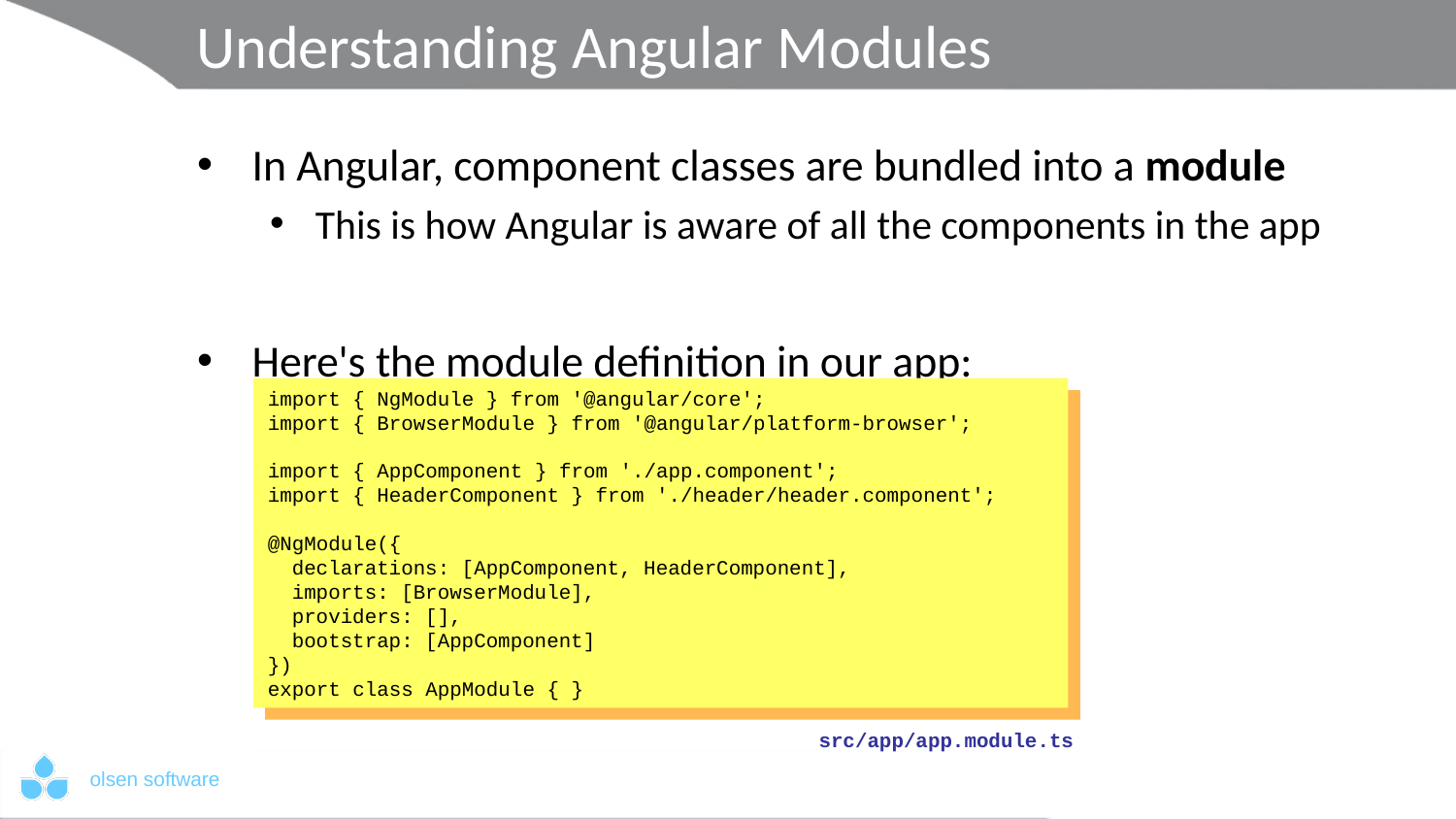

# Understanding Angular Modules
In Angular, component classes are bundled into a module
This is how Angular is aware of all the components in the app

Here's the module definition in our app:
import { NgModule } from '@angular/core';
import { BrowserModule } from '@angular/platform-browser';

import { AppComponent } from './app.component';
import { HeaderComponent } from './header/header.component';

@NgModule({
  declarations: [AppComponent, HeaderComponent],
  imports: [BrowserModule],
  providers: [],
  bootstrap: [AppComponent]
})
export class AppModule { }
src/app/app.module.ts